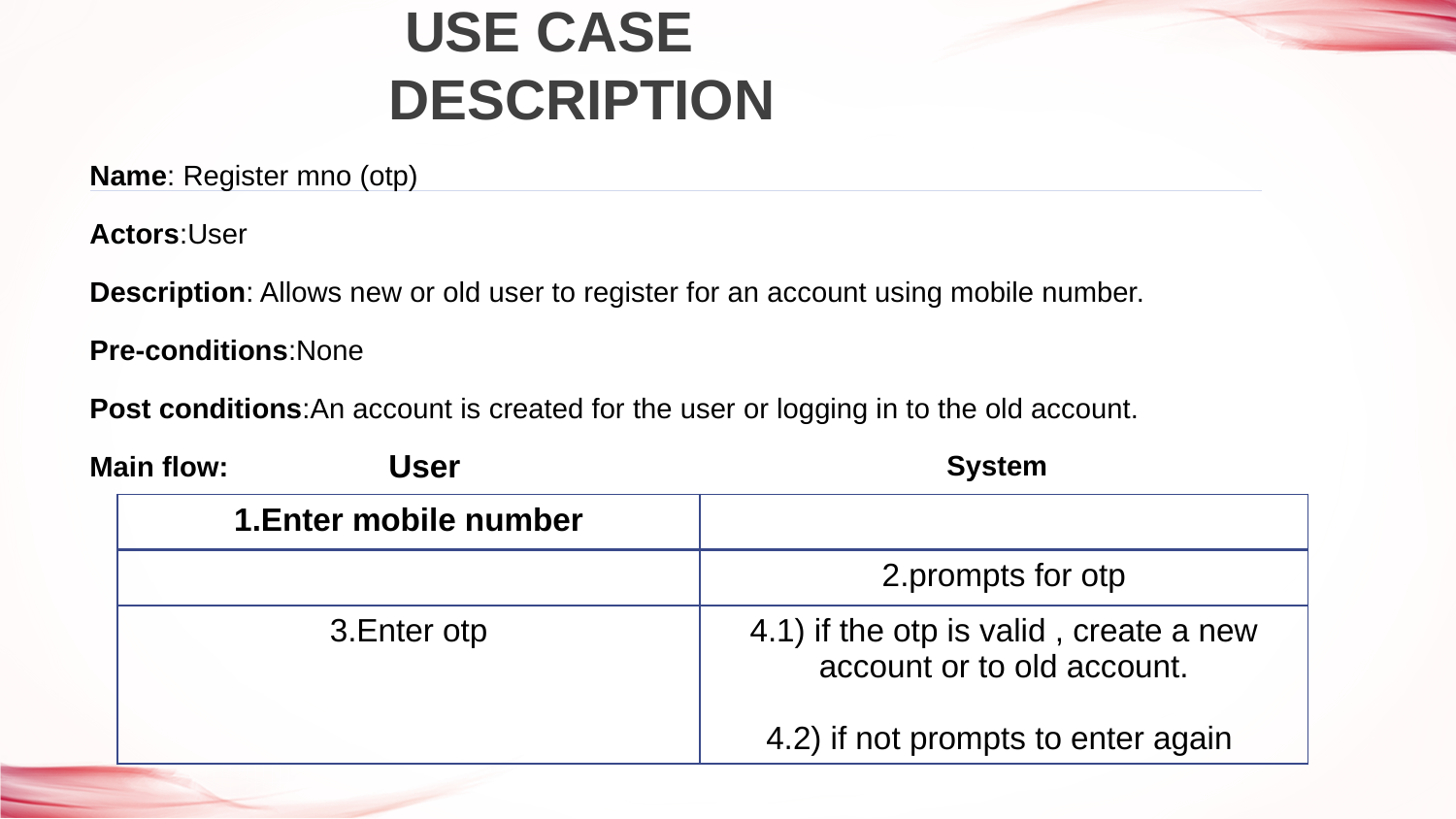

use case description
# Name: Register mno (otp)
Actors:User
Description: Allows new or old user to register for an account using mobile number.
Pre-conditions:None
Post conditions:An account is created for the user or logging in to the old account.
Main flow:

User
System
| 1.Enter mobile number |  |
| --- | --- |
|  | 2.prompts for otp |
| 3.Enter otp | 4.1) if the otp is valid , create a new account or to old account. 4.2) if not prompts to enter again |